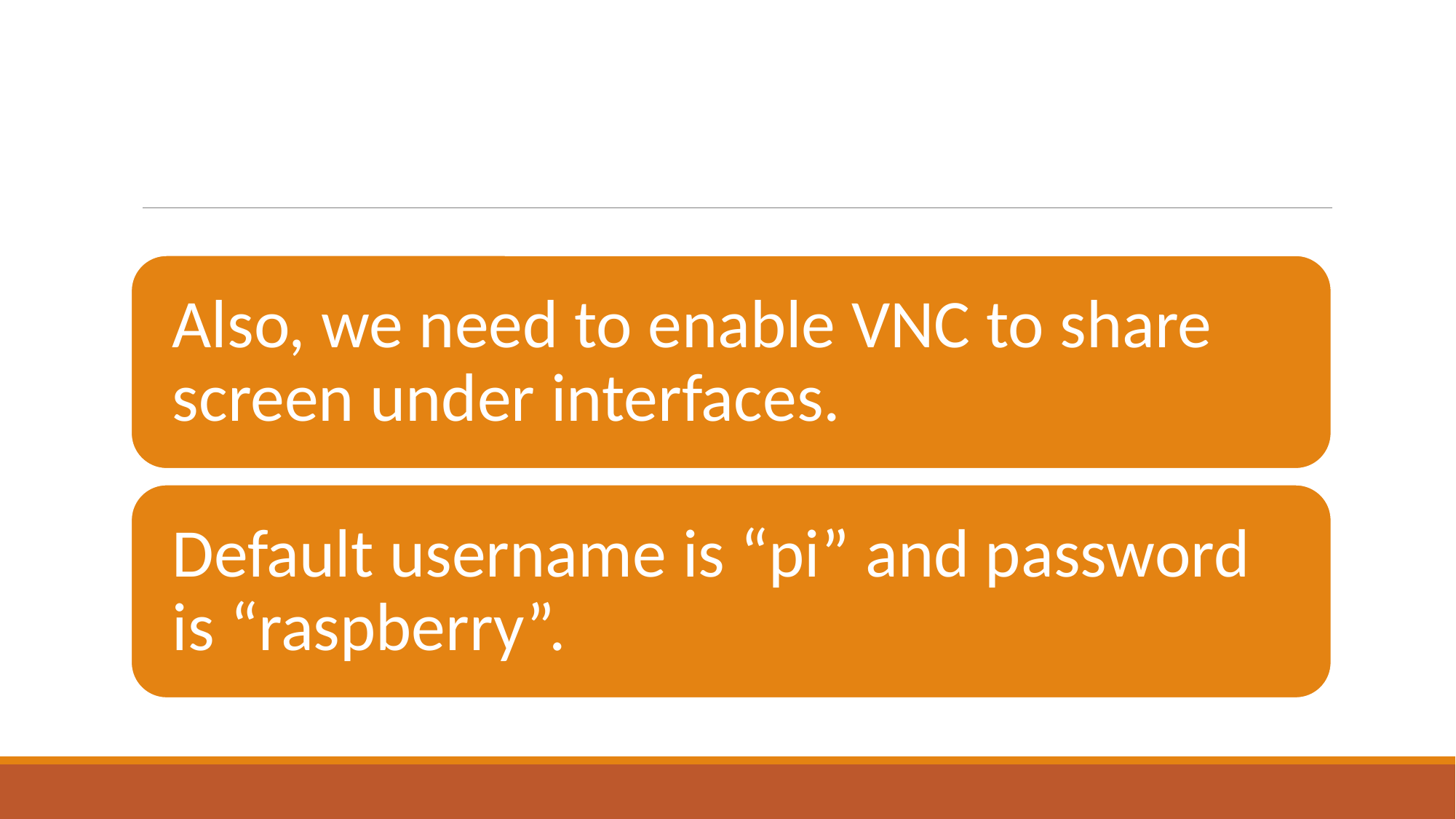

#
Also, we need to enable VNC to share screen under interfaces.
Default username is “pi” and password is “raspberry”.